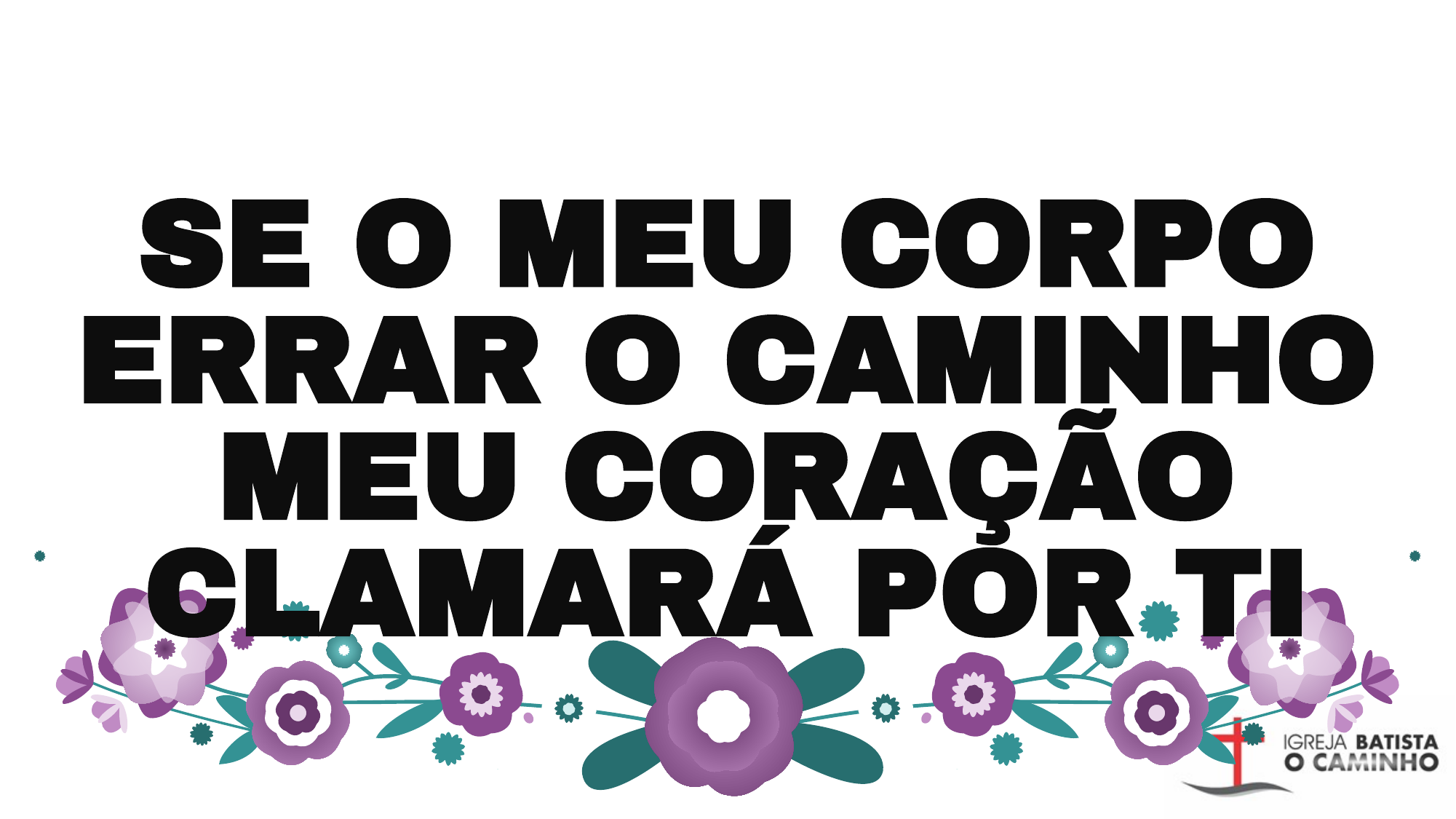

# SE O MEU CORPO ERRAR O CAMINHO MEU CORAÇÃO CLAMARÁ POR TI